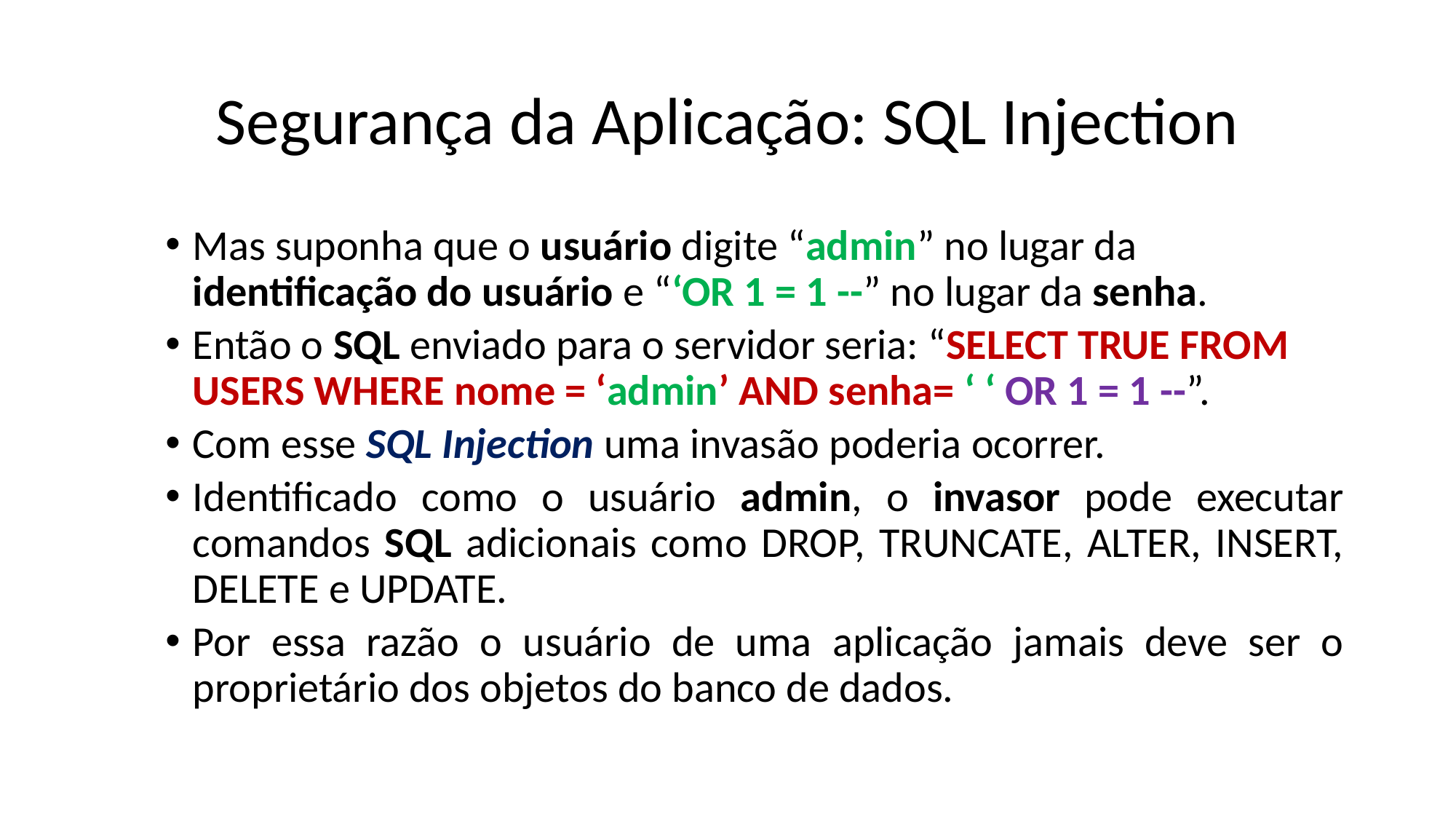

# Segurança da Aplicação: SQL Injection
Mas suponha que o usuário digite “admin” no lugar da identificação do usuário e “‘OR 1 = 1 --” no lugar da senha.
Então o SQL enviado para o servidor seria: “SELECT TRUE FROM USERS WHERE nome = ‘admin’ AND senha= ‘ ‘ OR 1 = 1 --”.
Com esse SQL Injection uma invasão poderia ocorrer.
Identificado como o usuário admin, o invasor pode executar comandos SQL adicionais como DROP, TRUNCATE, ALTER, INSERT, DELETE e UPDATE.
Por essa razão o usuário de uma aplicação jamais deve ser o proprietário dos objetos do banco de dados.